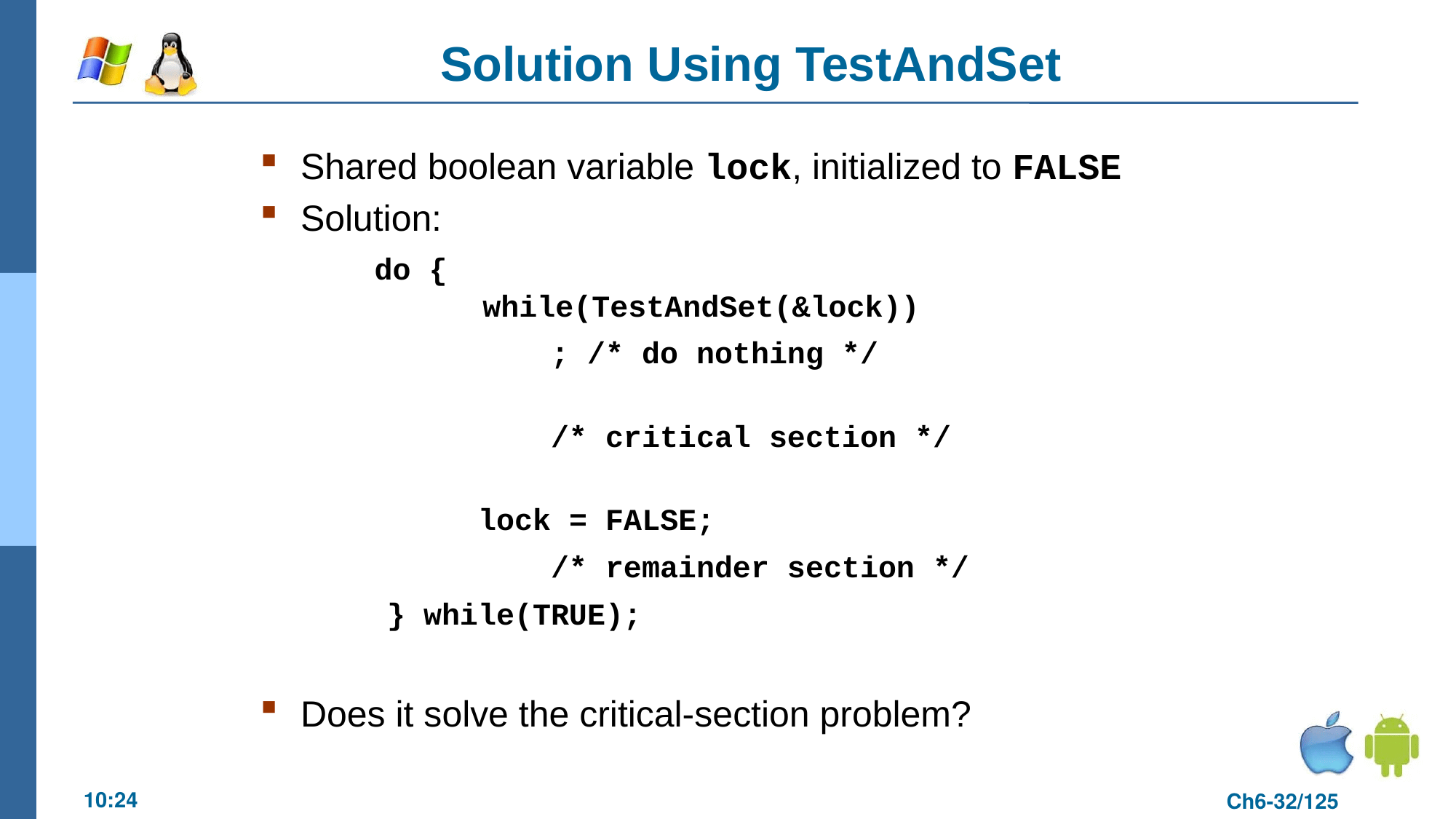

# Solution Using TestAndSet
Shared boolean variable lock, initialized to FALSE
Solution:
       do {
          while(TestAndSet(&lock))
                ; /* do nothing */
                /* critical section */
            lock = FALSE;
                /* remainder section */
       } while(TRUE);

Does it solve the critical-section problem?